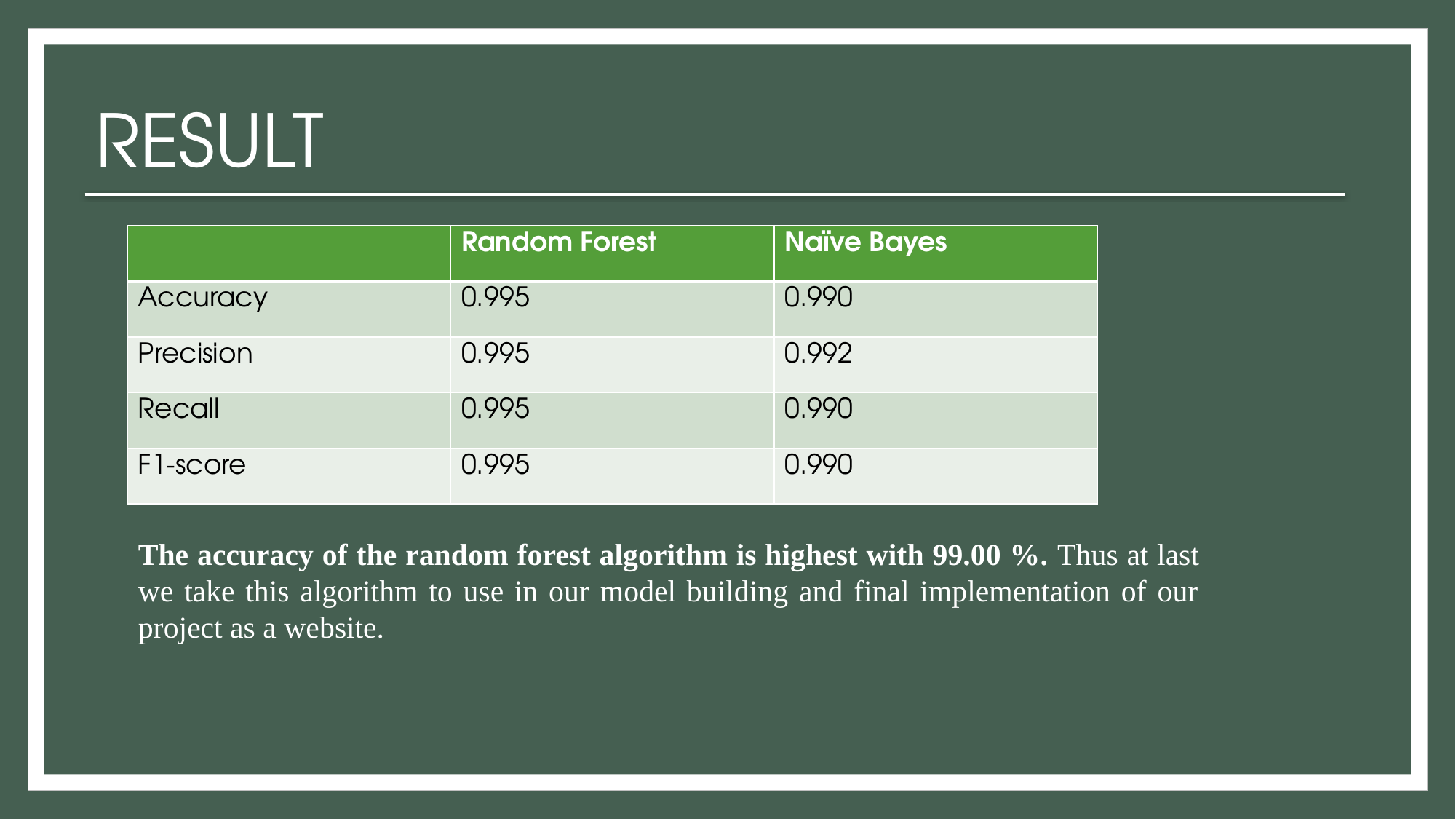

# RESULT
|  | Random Forest | Naïve Bayes |
| --- | --- | --- |
| Accuracy | 0.995 | 0.990 |
| Precision | 0.995 | 0.992 |
| Recall | 0.995 | 0.990 |
| F1-score | 0.995 | 0.990 |
The accuracy of the random forest algorithm is highest with 99.00 %. Thus at last we take this algorithm to use in our model building and final implementation of our project as a website.